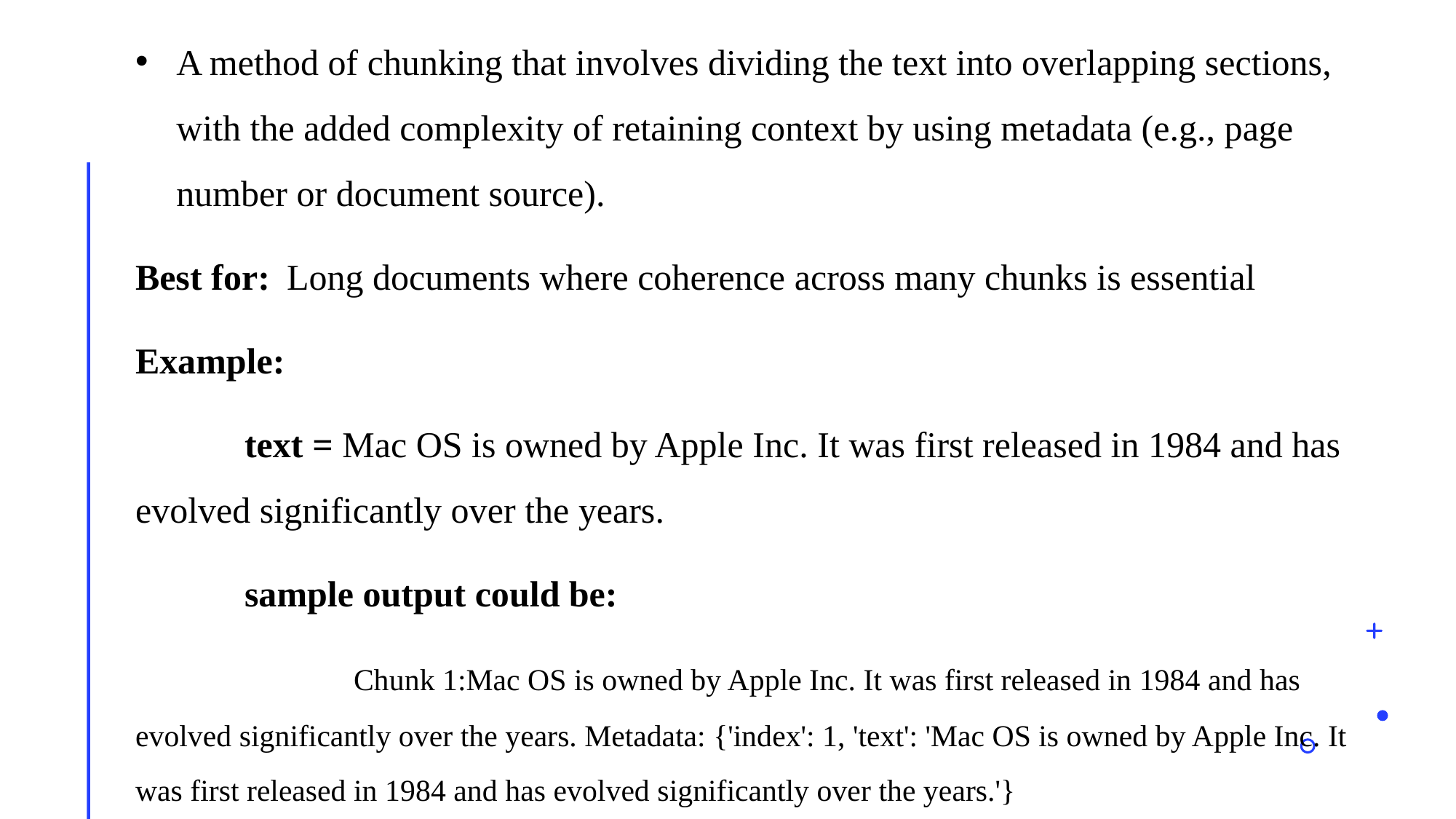

A method of chunking that involves dividing the text into overlapping sections, with the added complexity of retaining context by using metadata (e.g., page number or document source).
Best for:  Long documents where coherence across many chunks is essential
Example:
	text = Mac OS is owned by Apple Inc. It was first released in 1984 and has evolved significantly over the years.
	sample output could be:
	 	Chunk 1:Mac OS is owned by Apple Inc. It was first released in 1984 and has evolved significantly over the years. Metadata: {'index': 1, 'text': 'Mac OS is owned by Apple Inc. It was first released in 1984 and has evolved significantly over the years.'}